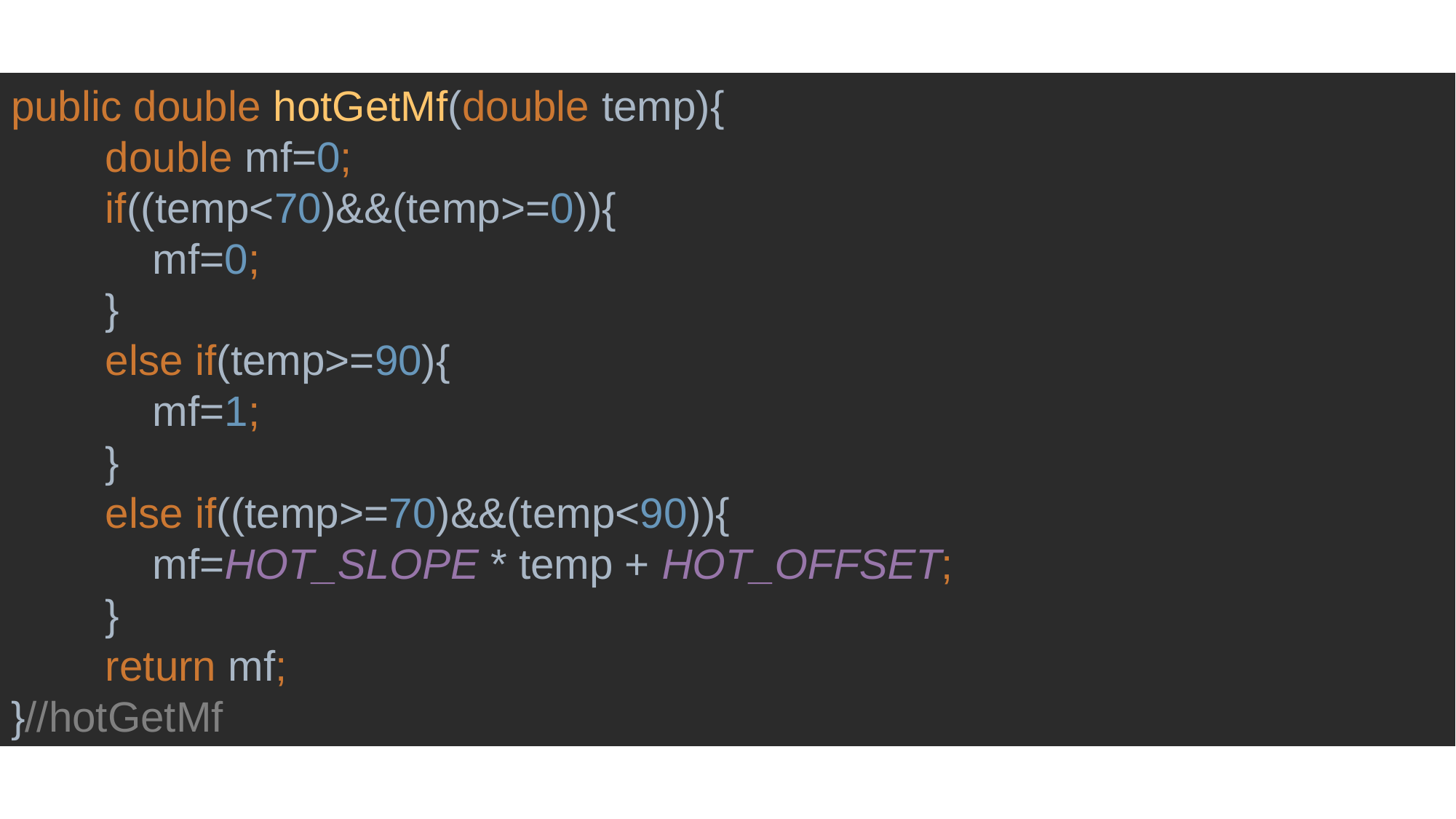

# public double hotGetMf(double temp){ double mf=0; if((temp<70)&&(temp>=0)){ mf=0; } else if(temp>=90){ mf=1; } else if((temp>=70)&&(temp<90)){ mf=HOT_SLOPE * temp + HOT_OFFSET; } return mf; }//hotGetMf